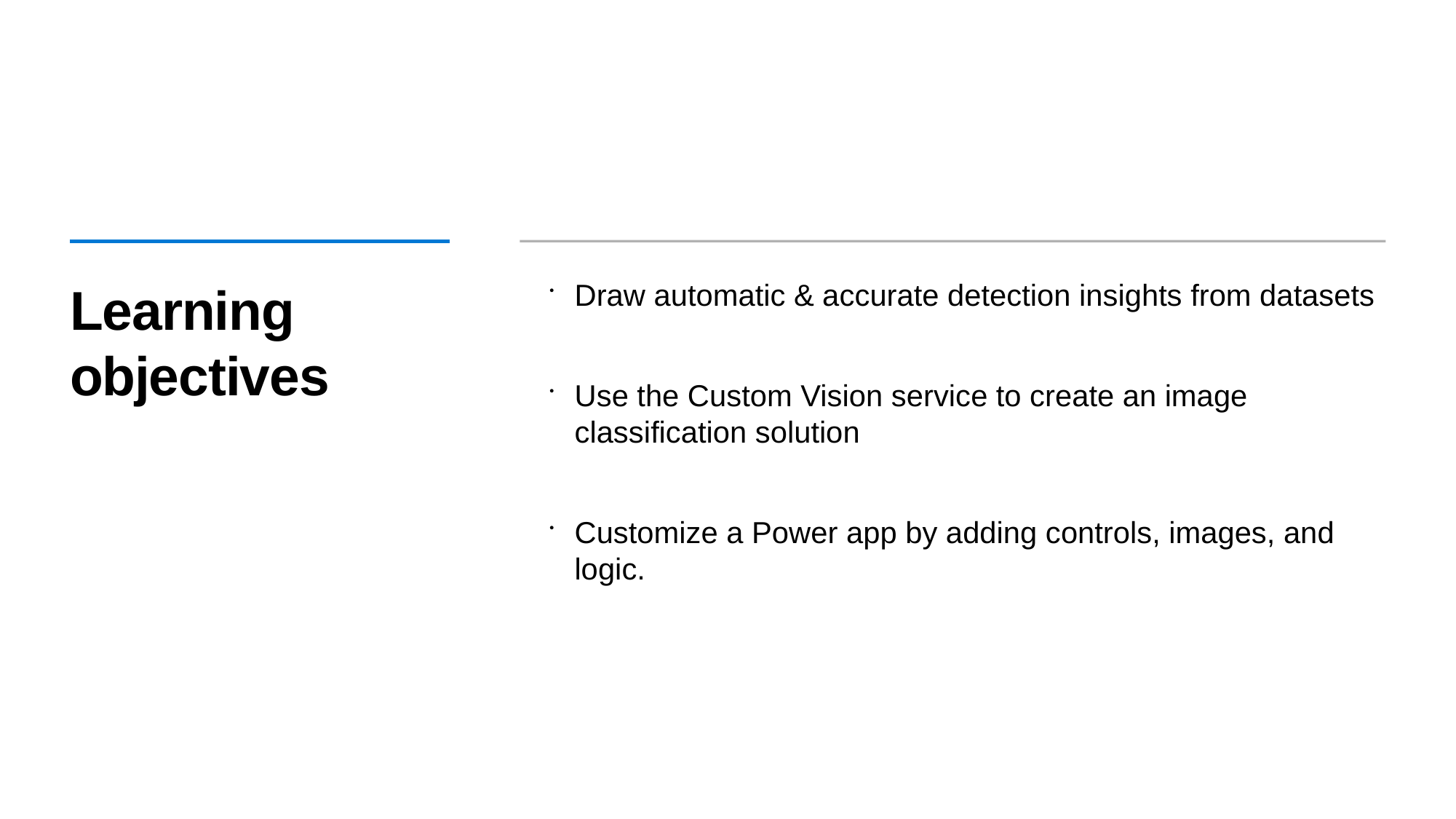

# Learning objectives
Draw automatic & accurate detection insights from datasets

Use the Custom Vision service to create an image classification solution

Customize a Power app by adding controls, images, and logic.